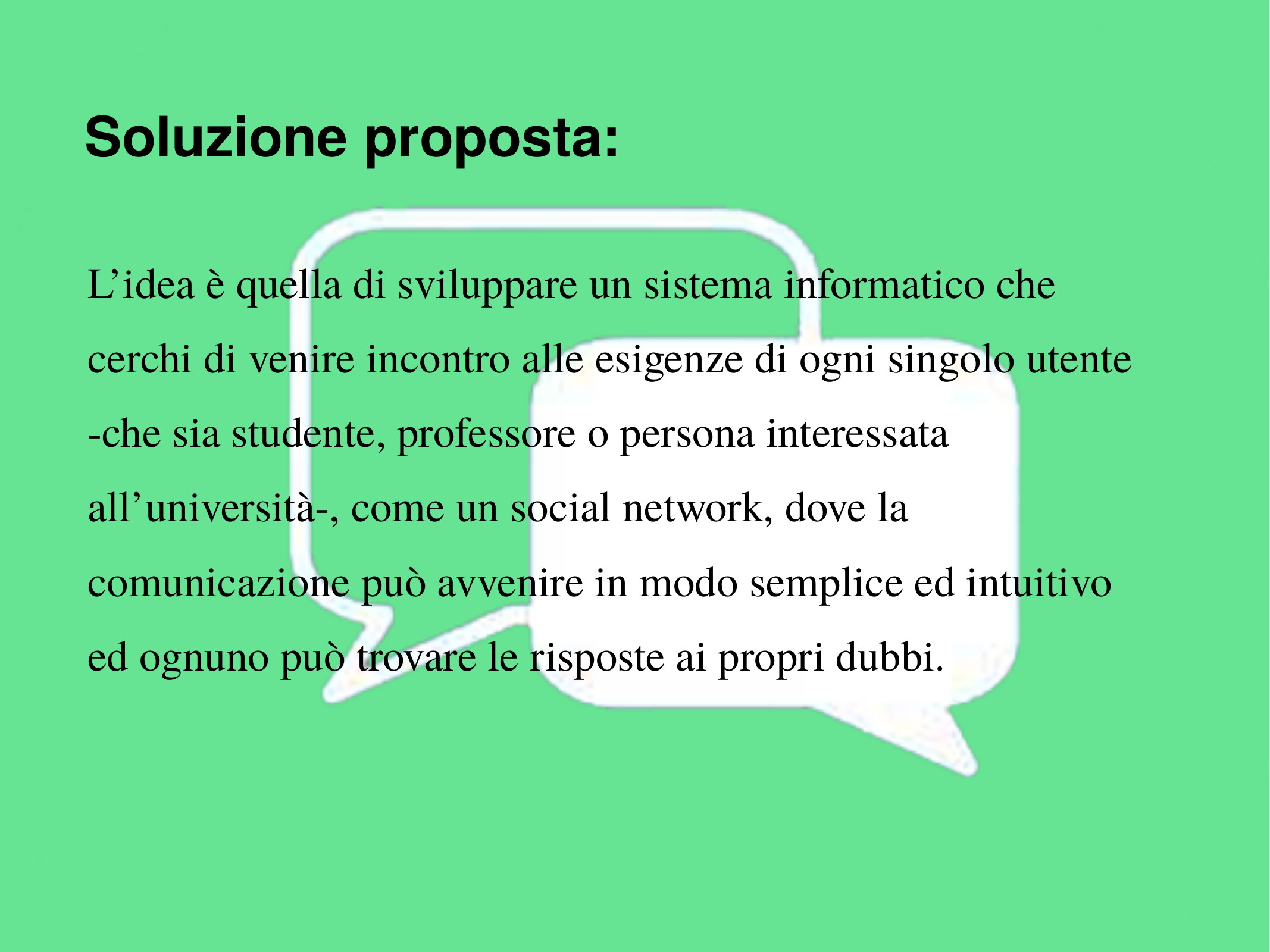

Soluzione proposta:
L’idea è quella di sviluppare un sistema informatico che cerchi di venire incontro alle esigenze di ogni singolo utente -che sia studente, professore o persona interessata all’università-, come un social network, dove la comunicazione può avvenire in modo semplice ed intuitivo ed ognuno può trovare le risposte ai propri dubbi.